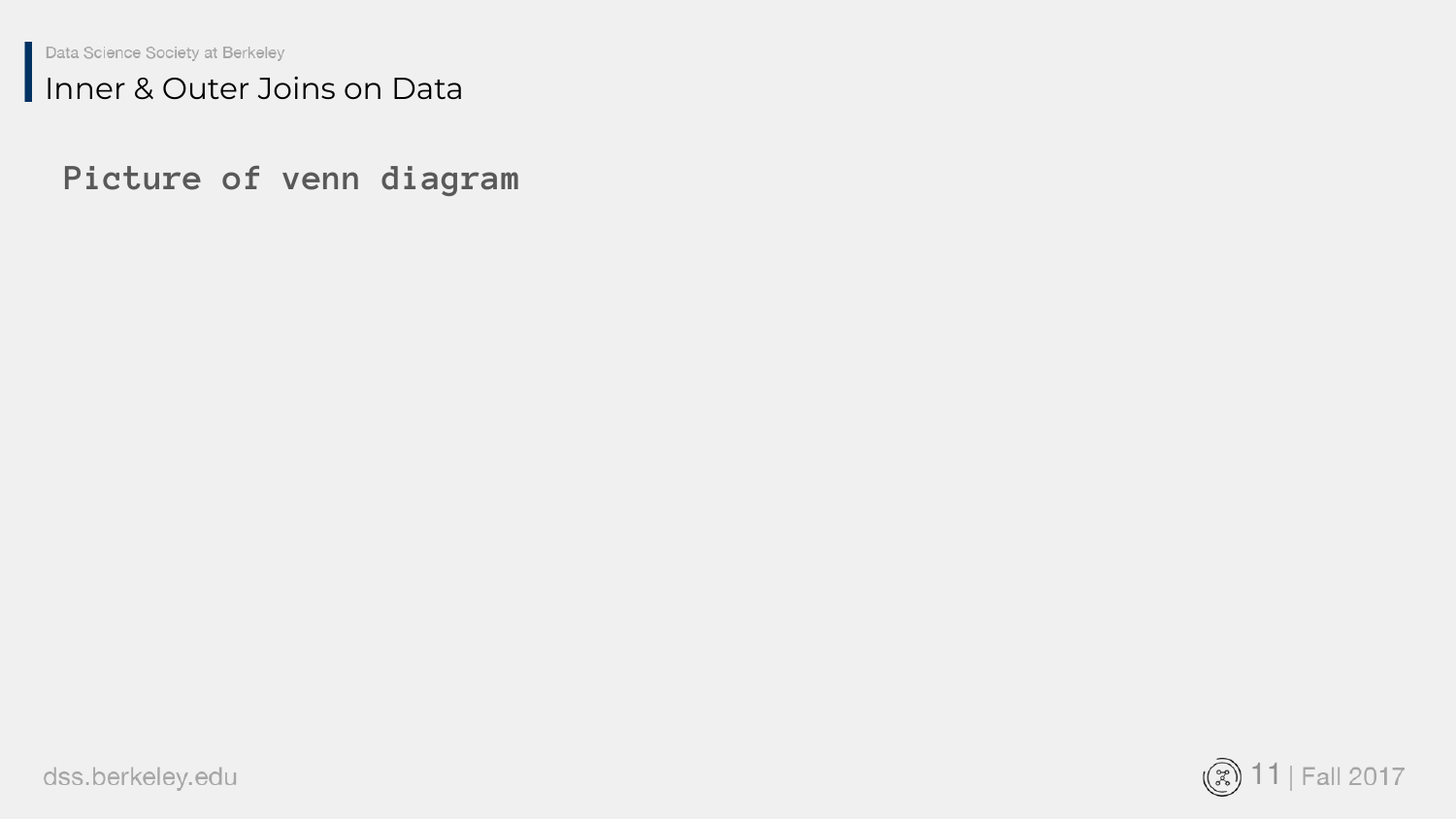

Inner & Outer Joins on Data
Picture of venn diagram
11